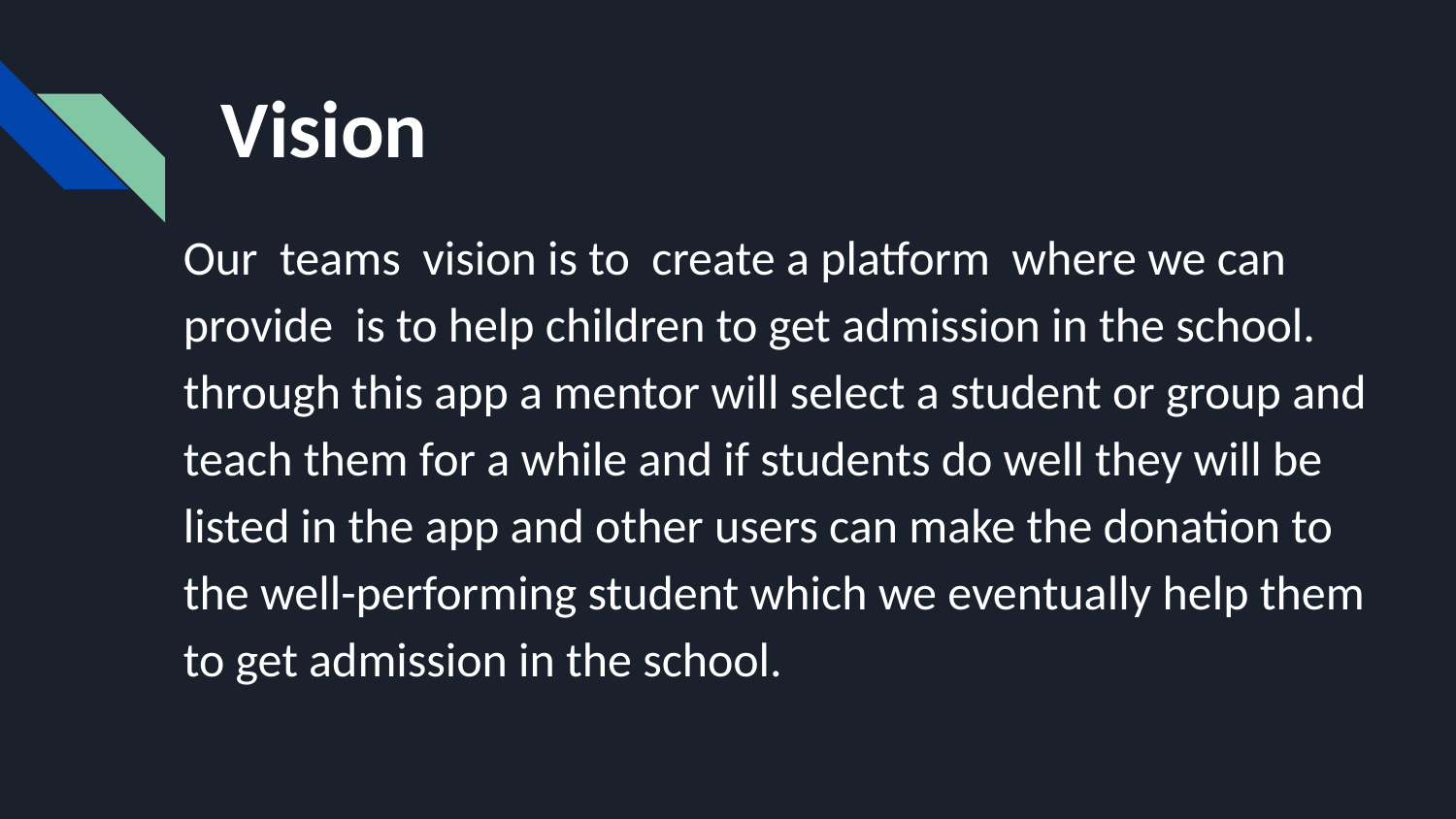

# Vision
Our  teams  vision is to  create a platform  where we can
provide  is to help children to get admission in the school.
through this app a mentor will select a student or group and
teach them for a while and if students do well they will be
listed in the app and other users can make the donation to
the well-performing student which we eventually help them
to get admission in the school.